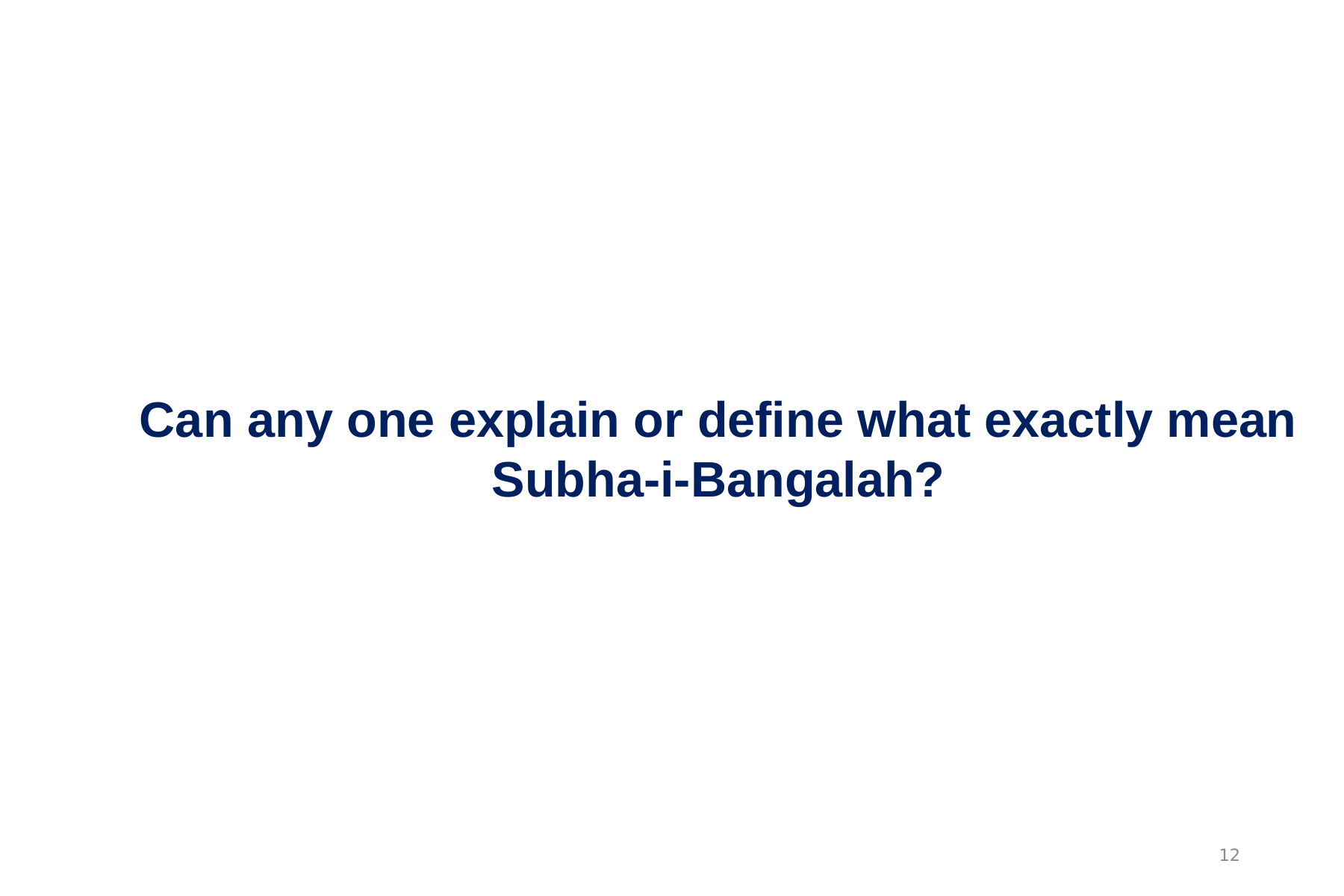

Can any one explain or define what exactly mean Subha-i-Bangalah?
12